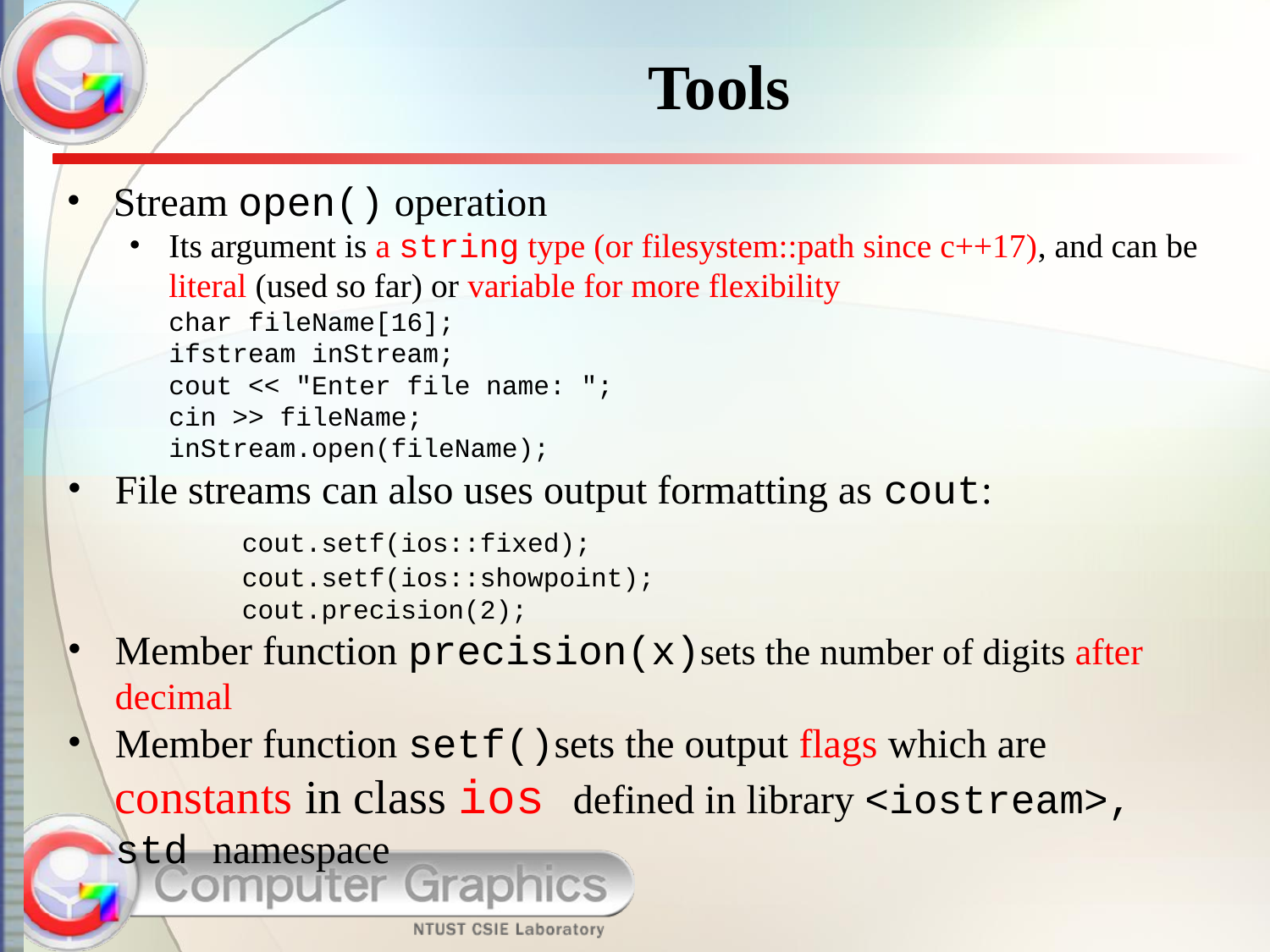

# Tools
Stream open() operation
Its argument is a string type (or filesystem::path since c++17), and can be literal (used so far) or variable for more flexibility
char fileName[16];
ifstream inStream;
cout << "Enter file name: ";
cin >> fileName;
inStream.open(fileName);
File streams can also uses output formatting as cout:
	cout.setf(ios::fixed);
	cout.setf(ios::showpoint);
	cout.precision(2);
Member function precision(x)sets the number of digits after decimal
Member function setf()sets the output flags which are constants in class ios defined in library <iostream>, std namespace